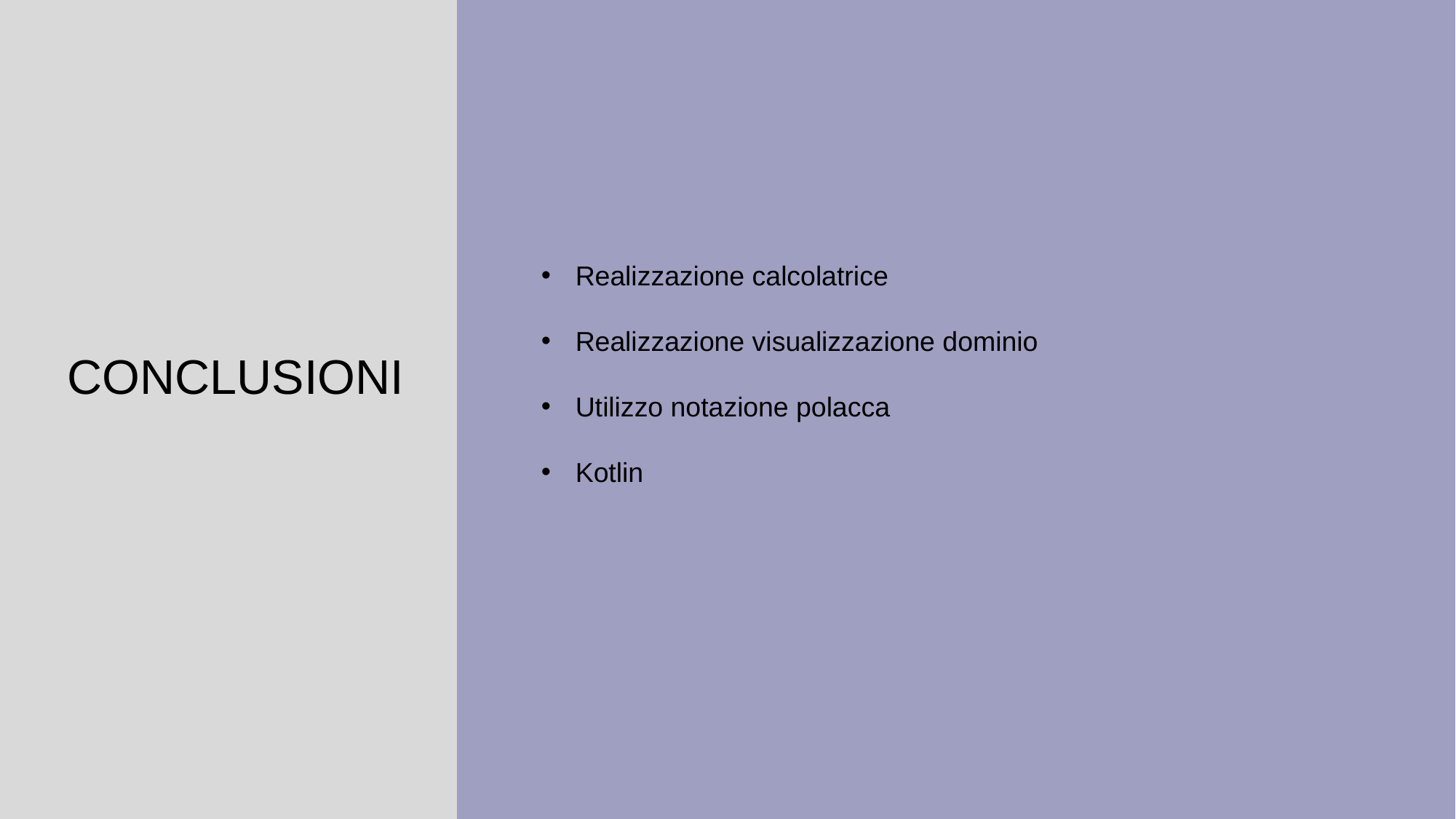

Realizzazione calcolatrice

Realizzazione visualizzazione dominio

Utilizzo notazione polacca

Kotlin
# Conclusioni